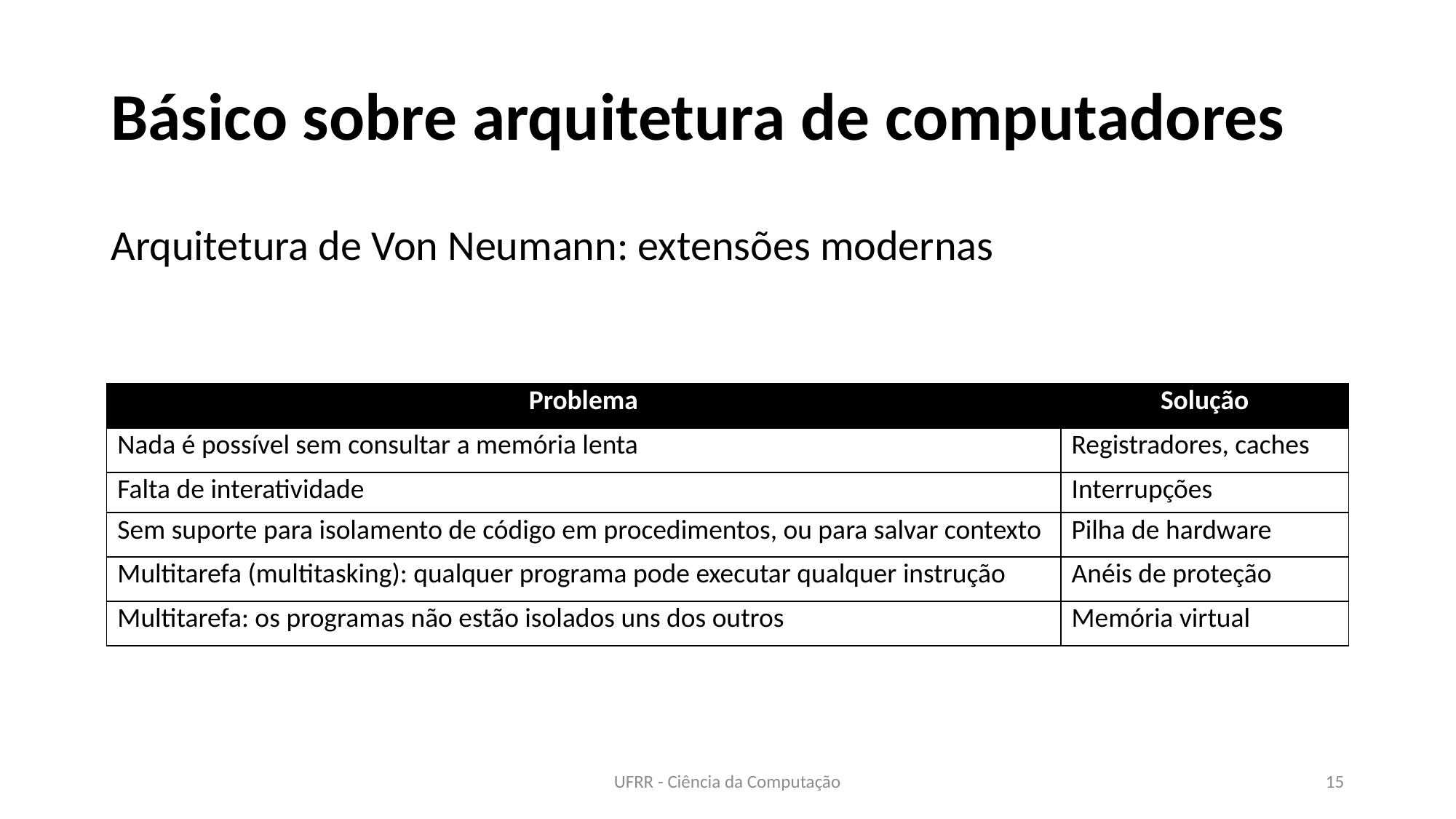

# Básico sobre arquitetura de computadores
Arquitetura de Von Neumann: extensões modernas

| Problema | Solução |
| --- | --- |
| Nada é possível sem consultar a memória lenta | Registradores, caches |
| Falta de interatividade | Interrupções |
| Sem suporte para isolamento de código em procedimentos, ou para salvar contexto | Pilha de hardware |
| Multitarefa (multitasking): qualquer programa pode executar qualquer instrução | Anéis de proteção |
| Multitarefa: os programas não estão isolados uns dos outros | Memória virtual |
UFRR - Ciência da Computação
15